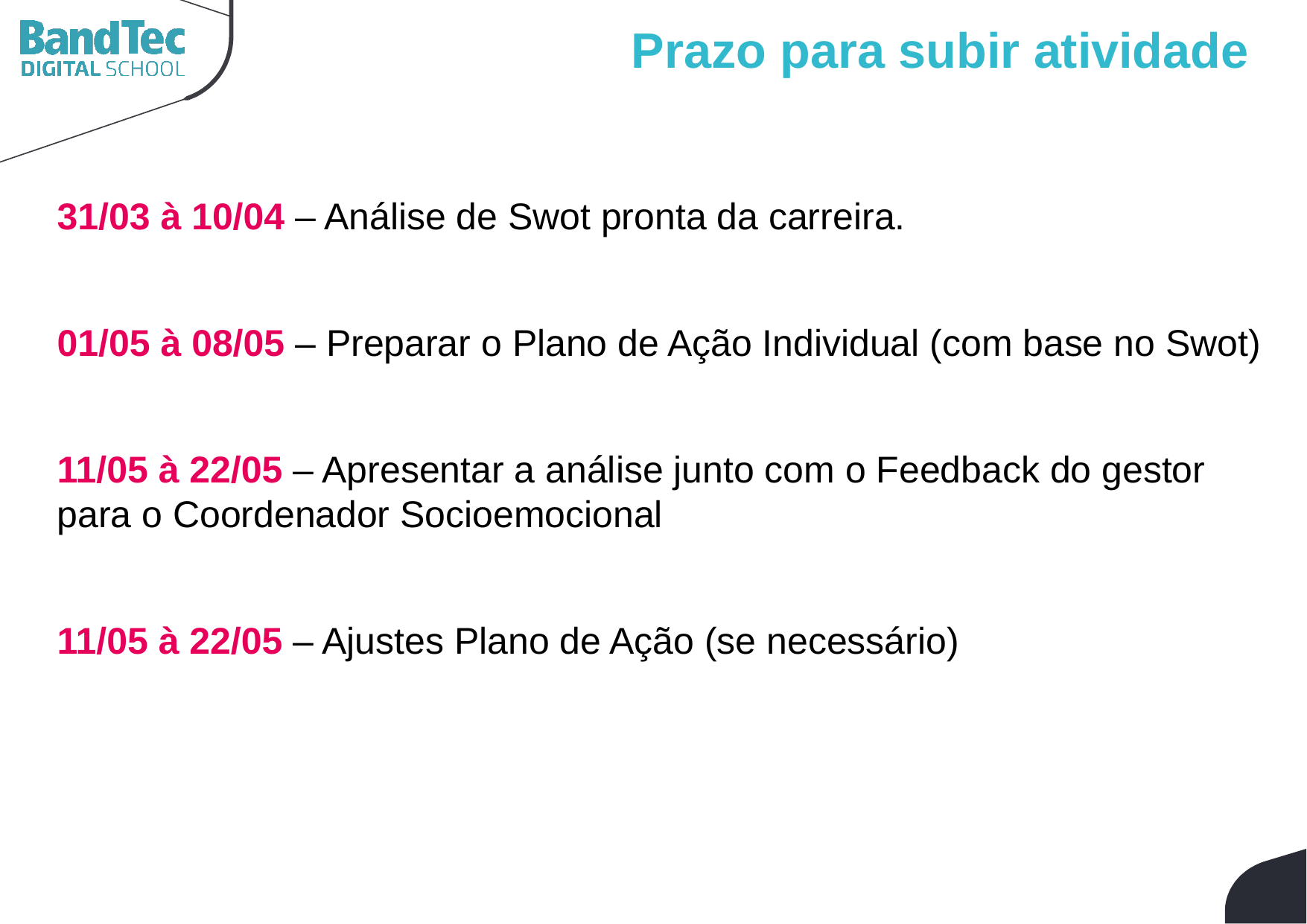

Prazo para subir atividade
31/03 à 10/04 – Análise de Swot pronta da carreira.

01/05 à 08/05 – Preparar o Plano de Ação Individual (com base no Swot)

11/05 à 22/05 – Apresentar a análise junto com o Feedback do gestor para o Coordenador Socioemocional

11/05 à 22/05 – Ajustes Plano de Ação (se necessário)